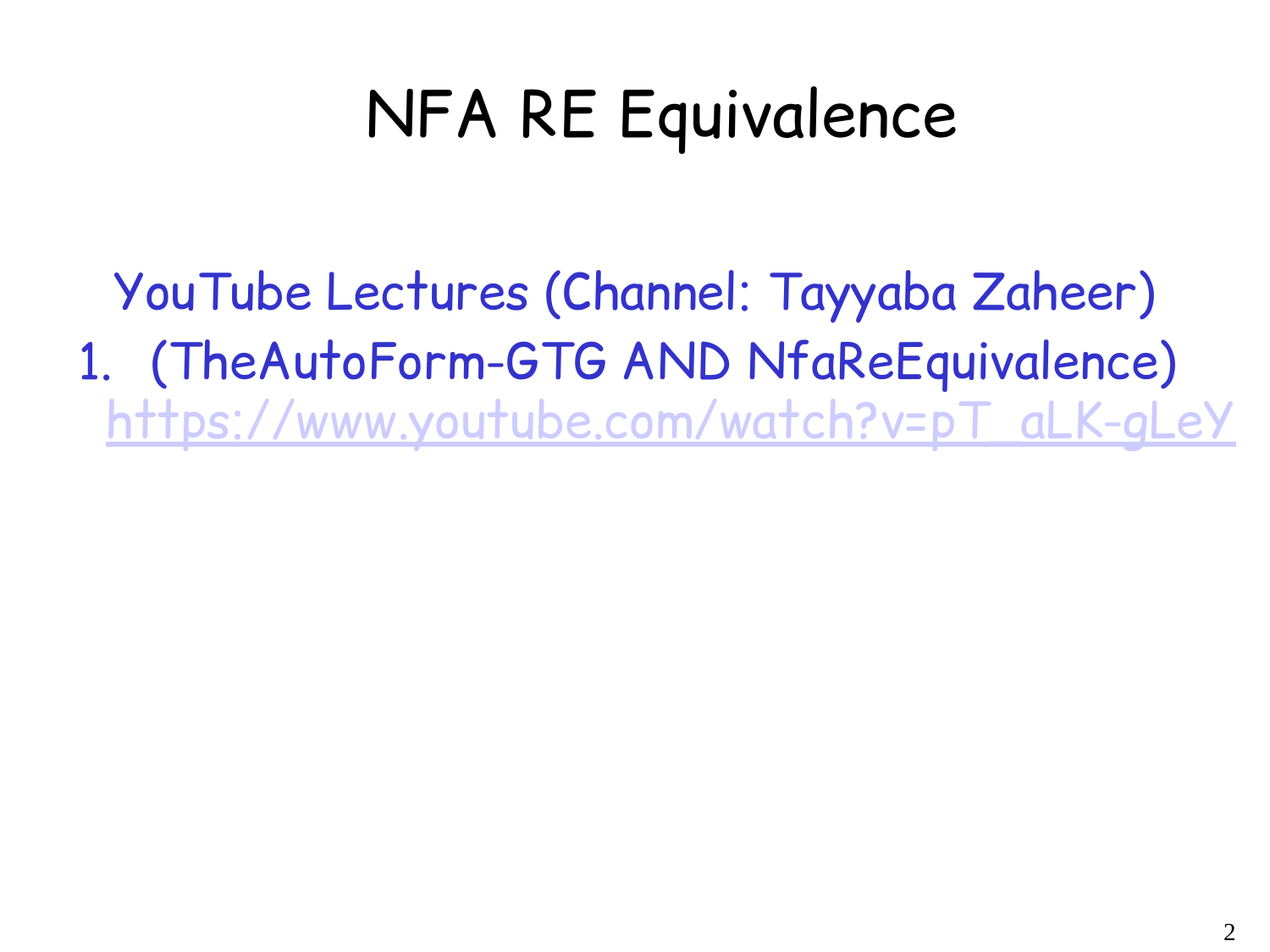

# NFA RE Equivalence
YouTube Lectures (Channel: Tayyaba Zaheer)
(TheAutoForm-GTG AND NfaReEquivalence) https://www.youtube.com/watch?v=pT_aLK-gLeY
2